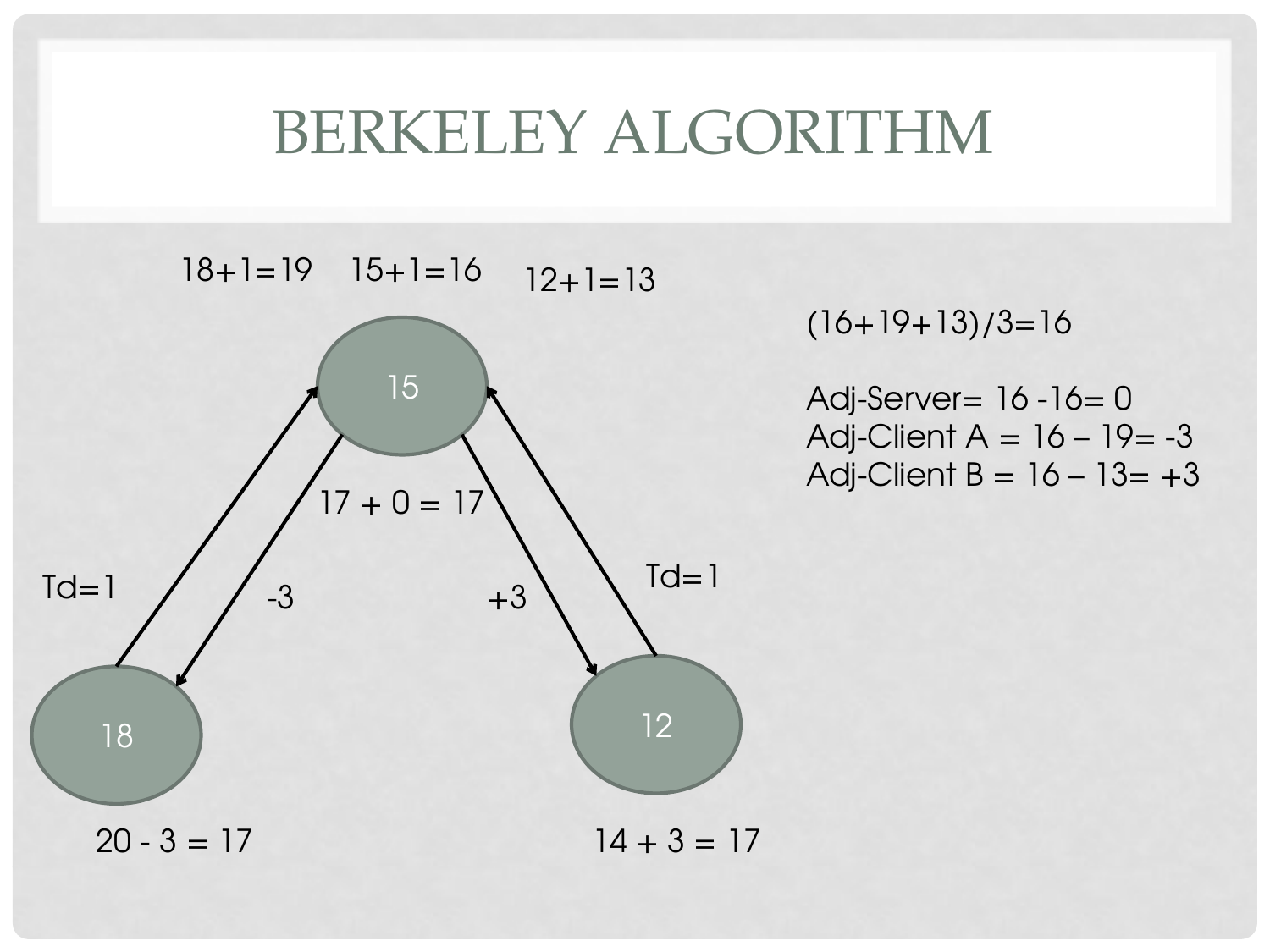

# Berkeley Algorithm
18+1=19
15+1=16
12+1=13
(16+19+13)/3=16

Adj-Server= 16 -16= 0
Adj-Client A = 16 – 19= -3
Adj-Client B = 16 – 13= +3
15
17 + 0 = 17
Td=1
Td=1
-3
+3
12
18
20 - 3 = 17
14 + 3 = 17